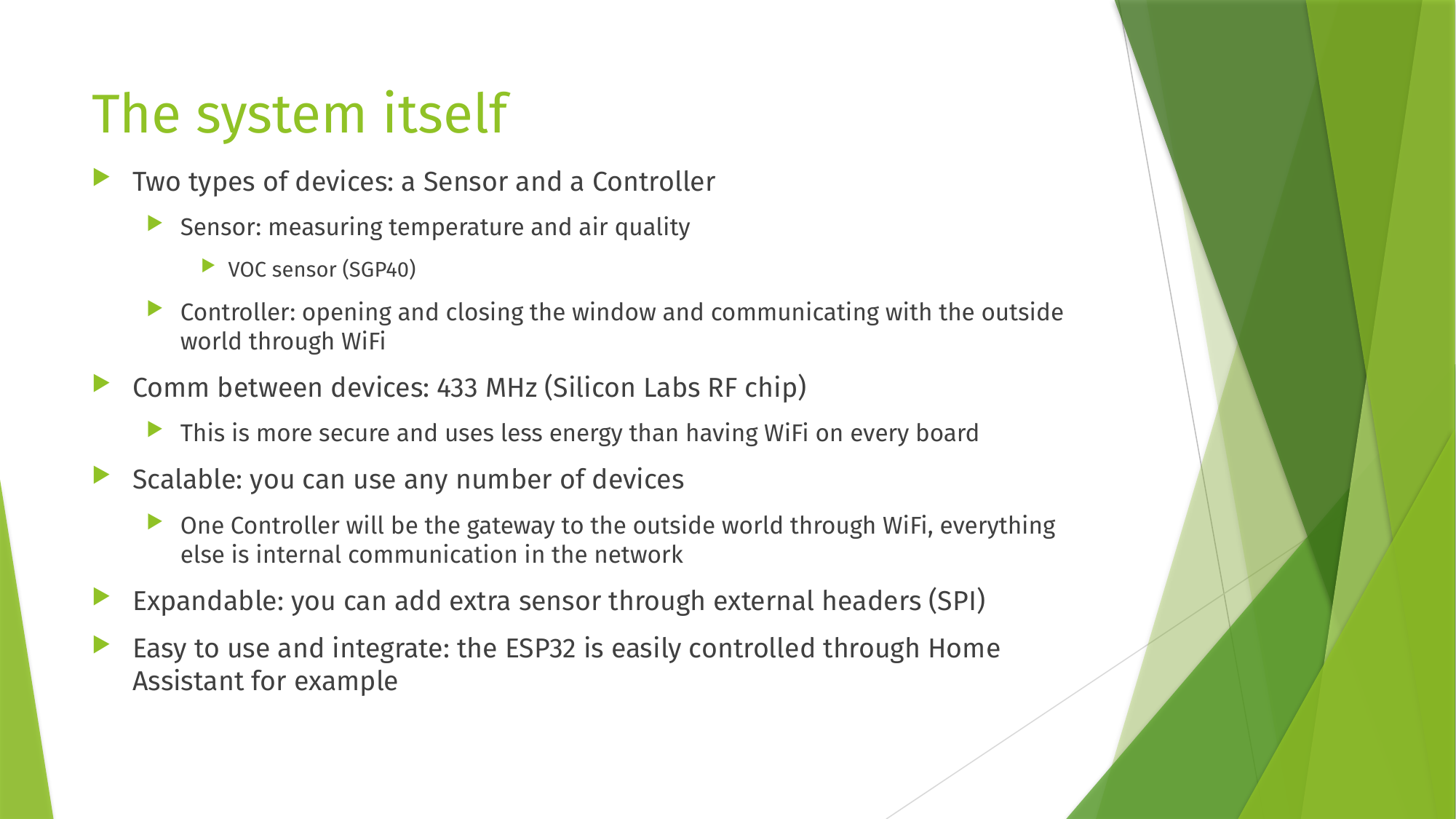

# The system itself
Two types of devices: a Sensor and a Controller
Sensor: measuring temperature and air quality
VOC sensor (SGP40)
Controller: opening and closing the window and communicating with the outside world through WiFi
Comm between devices: 433 MHz (Silicon Labs RF chip)
This is more secure and uses less energy than having WiFi on every board
Scalable: you can use any number of devices
One Controller will be the gateway to the outside world through WiFi, everything else is internal communication in the network
Expandable: you can add extra sensor through external headers (SPI)
Easy to use and integrate: the ESP32 is easily controlled through Home Assistant for example